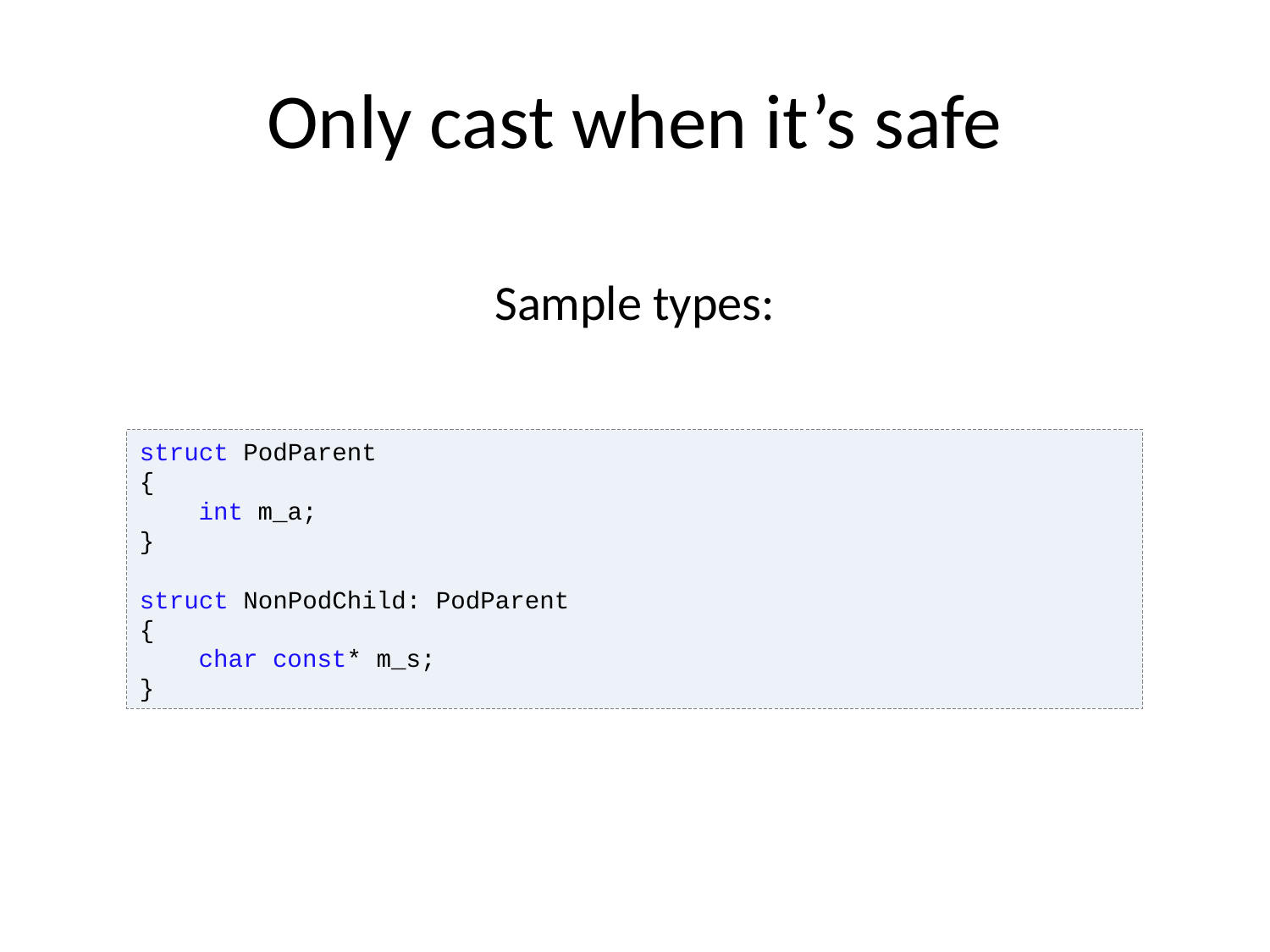

# Only cast when it’s safe
Sample types:
struct PodParent
{
    int m_a;
}

struct NonPodChild: PodParent
{
    char const* m_s;
}